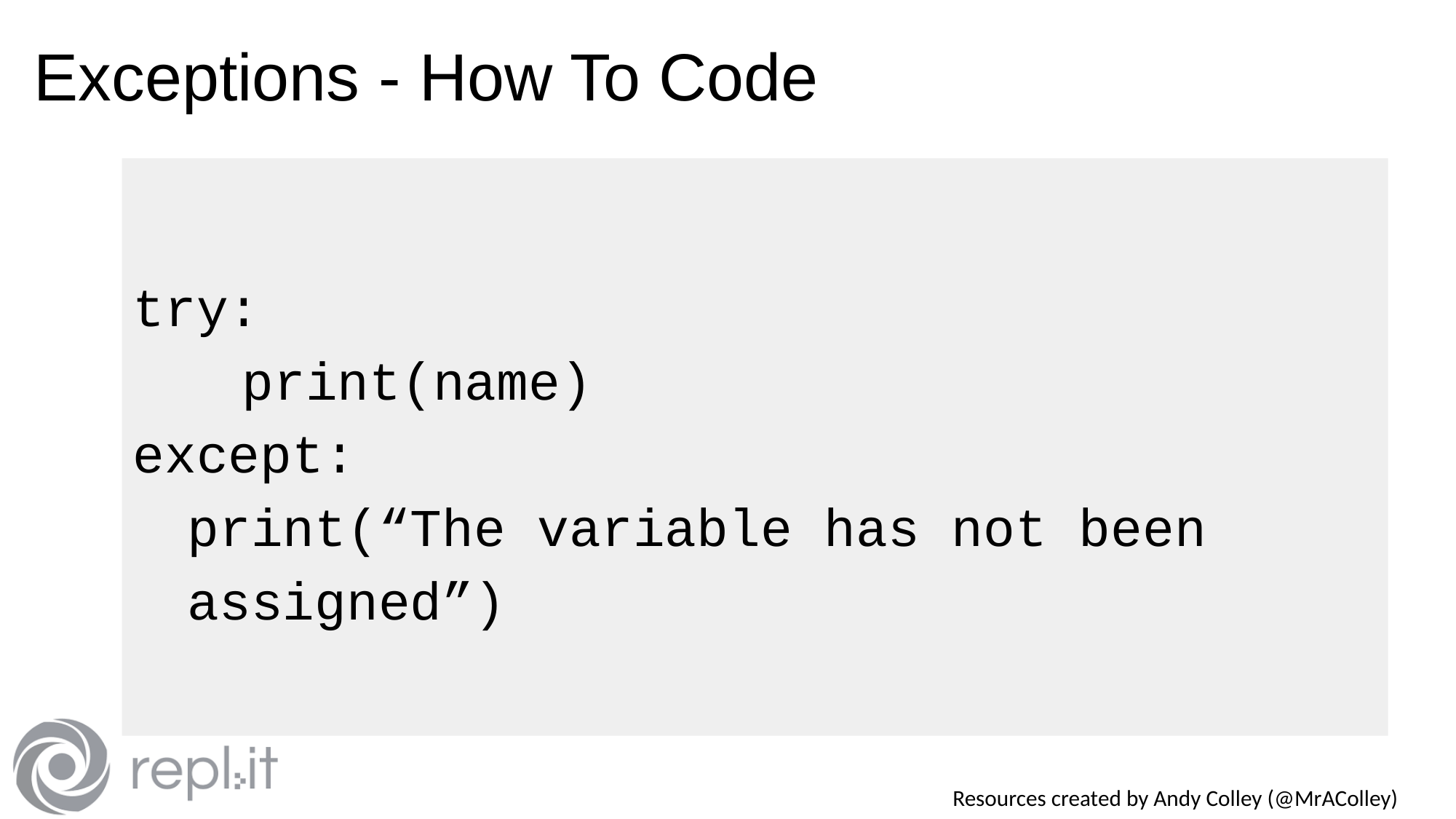

# Exceptions - How To Code
try:
print(name)
except:
print(“The variable has not been assigned”)